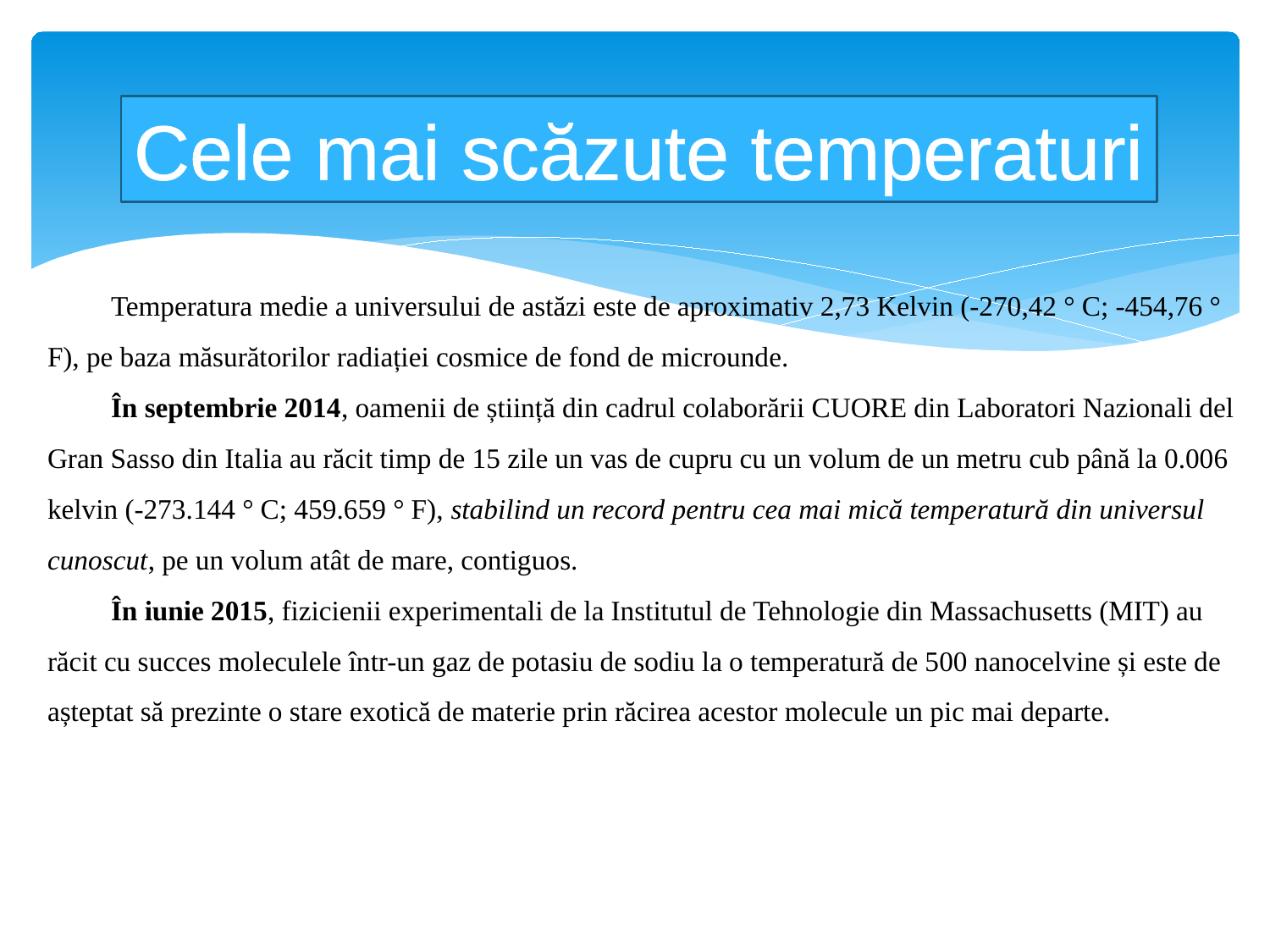

Cele mai scăzute temperaturi
Temperatura medie a universului de astăzi este de aproximativ 2,73 Kelvin (-270,42 ° C; -454,76 ° F), pe baza măsurătorilor radiației cosmice de fond de microunde.
În septembrie 2014, oamenii de știință din cadrul colaborării CUORE din Laboratori Nazionali del Gran Sasso din Italia au răcit timp de 15 zile un vas de cupru cu un volum de un metru cub până la 0.006 kelvin (-273.144 ° C; 459.659 ° F), stabilind un record pentru cea mai mică temperatură din universul cunoscut, pe un volum atât de mare, contiguos.
În iunie 2015, fizicienii experimentali de la Institutul de Tehnologie din Massachusetts (MIT) au răcit cu succes moleculele într-un gaz de potasiu de sodiu la o temperatură de 500 nanocelvine și este de așteptat să prezinte o stare exotică de materie prin răcirea acestor molecule un pic mai departe.